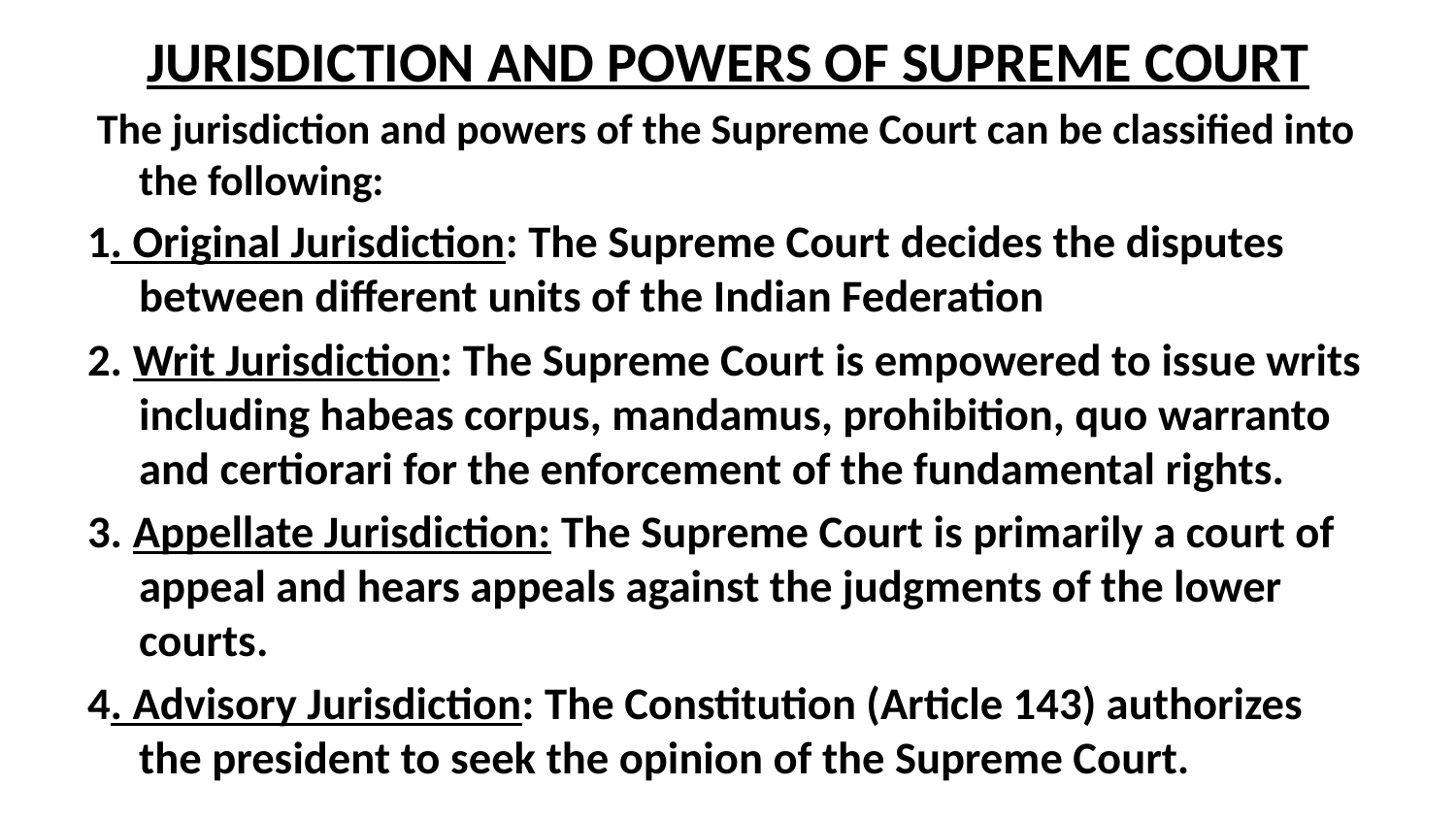

# JURISDICTION AND POWERS OF SUPREME COURT
 The jurisdiction and powers of the Supreme Court can be classified into the following:
1. Original Jurisdiction: The Supreme Court decides the disputes between different units of the Indian Federation
2. Writ Jurisdiction: The Supreme Court is empowered to issue writs including habeas corpus, mandamus, prohibition, quo warranto and certiorari for the enforcement of the fundamental rights.
3. Appellate Jurisdiction: The Supreme Court is primarily a court of appeal and hears appeals against the judgments of the lower courts.
4. Advisory Jurisdiction: The Constitution (Article 143) authorizes the president to seek the opinion of the Supreme Court.